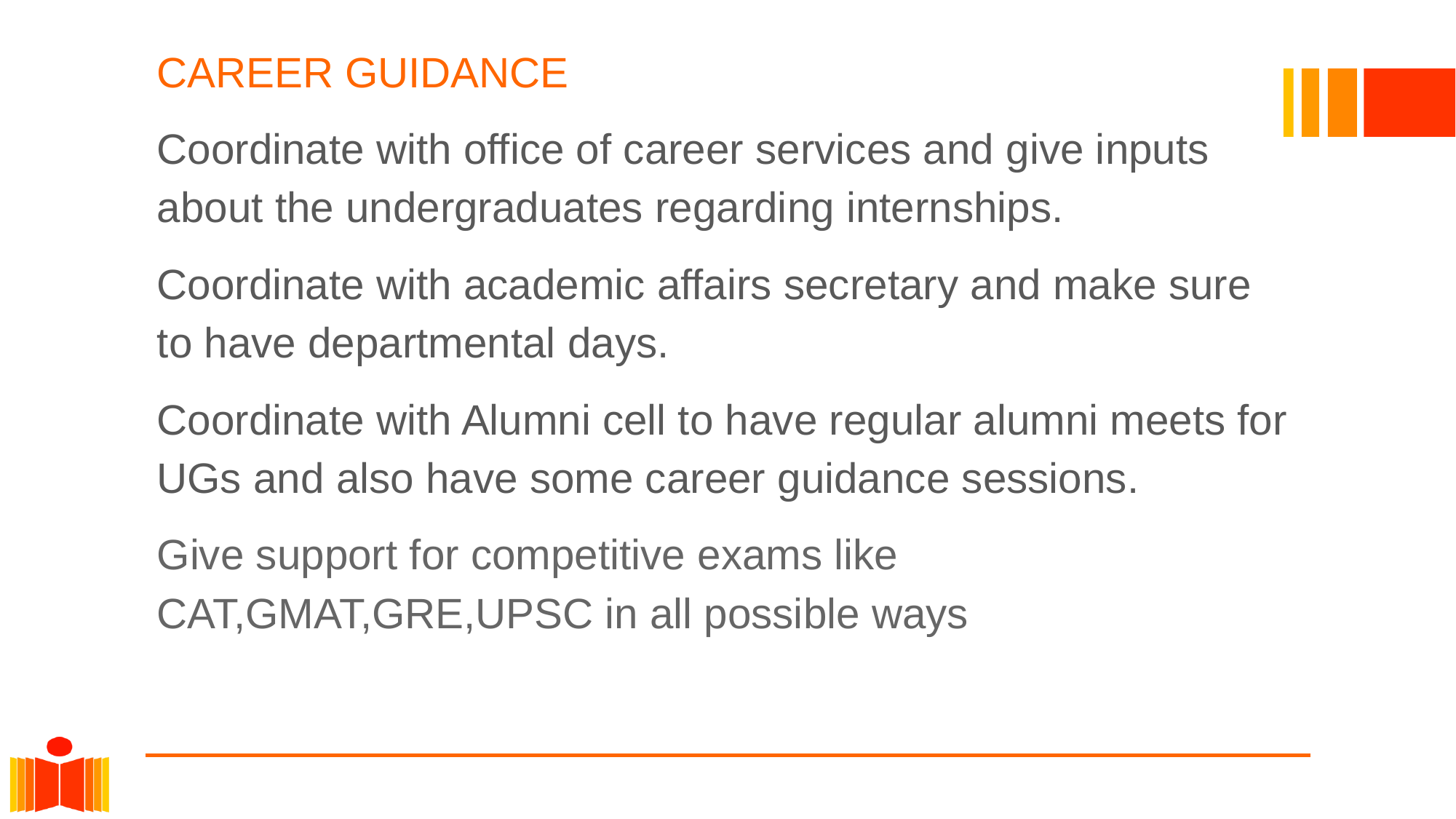

# CAREER GUIDANCE
Coordinate with office of career services and give inputs about the undergraduates regarding internships.
Coordinate with academic affairs secretary and make sure to have departmental days.
Coordinate with Alumni cell to have regular alumni meets for UGs and also have some career guidance sessions.
Give support for competitive exams like CAT,GMAT,GRE,UPSC in all possible ways